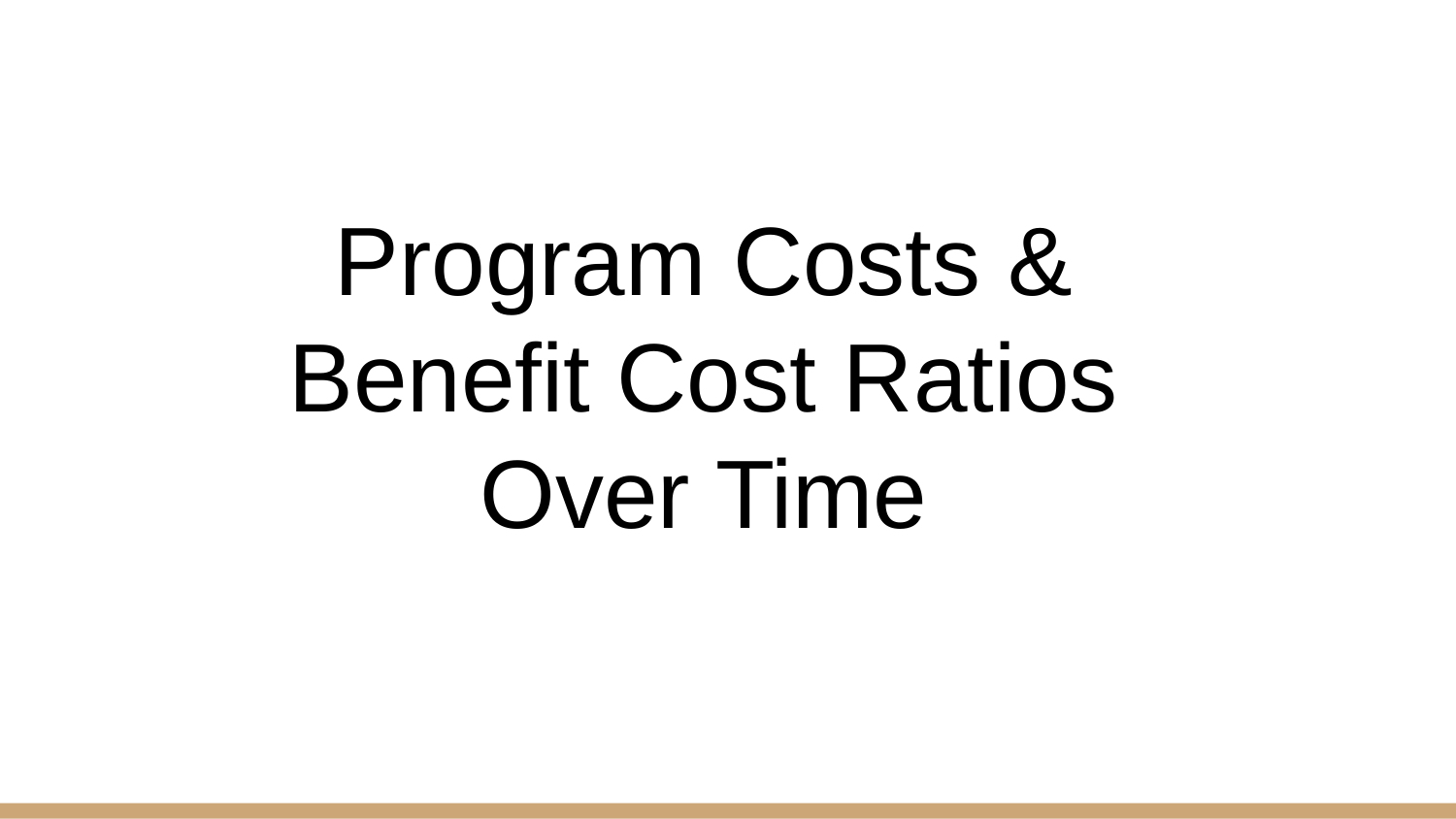

# Program Costs & Benefit Cost Ratios Over Time